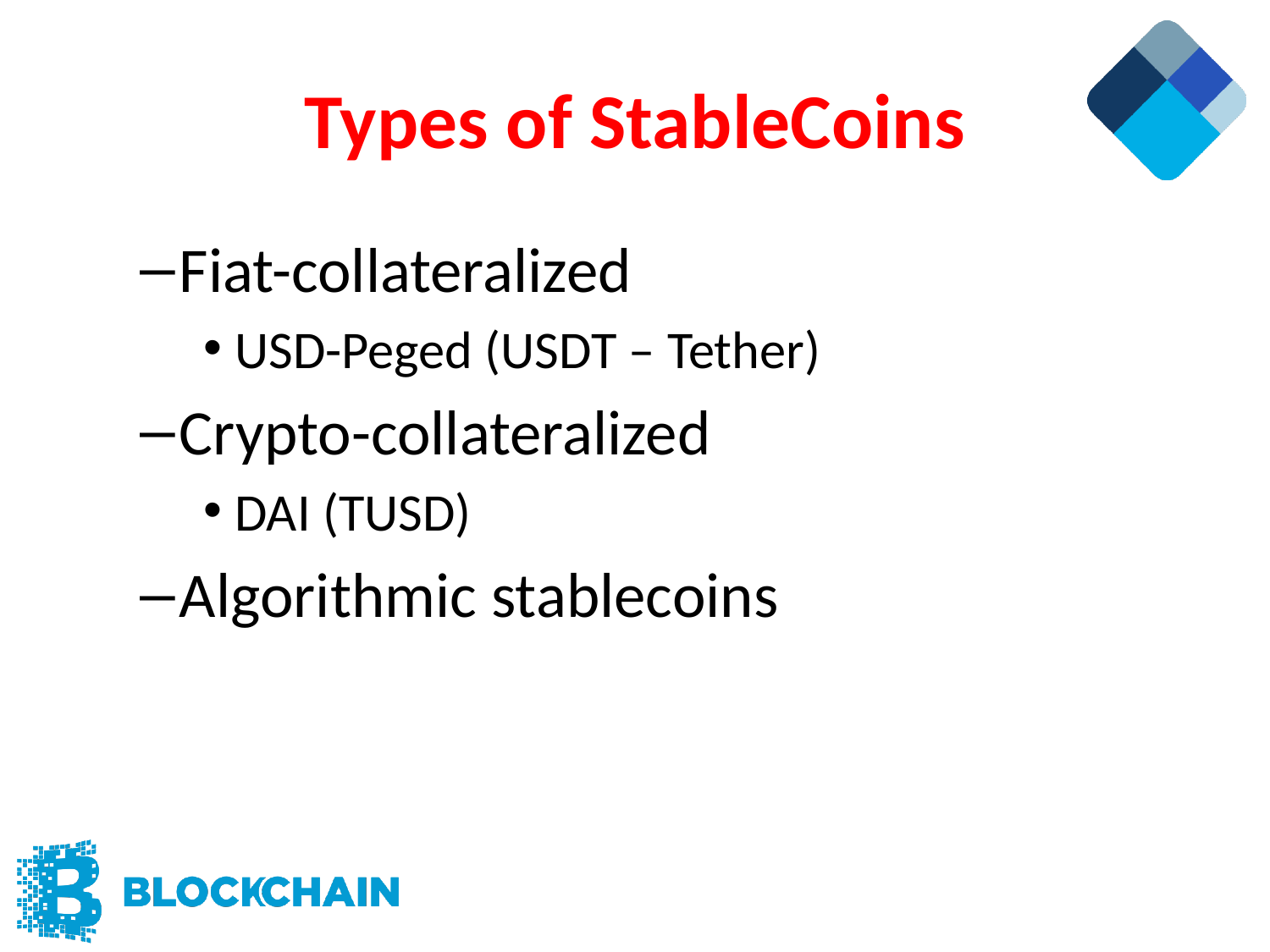

# Types of StableCoins
Fiat-collateralized
USD-Peged (USDT – Tether)
Crypto-collateralized
DAI (TUSD)
Algorithmic stablecoins